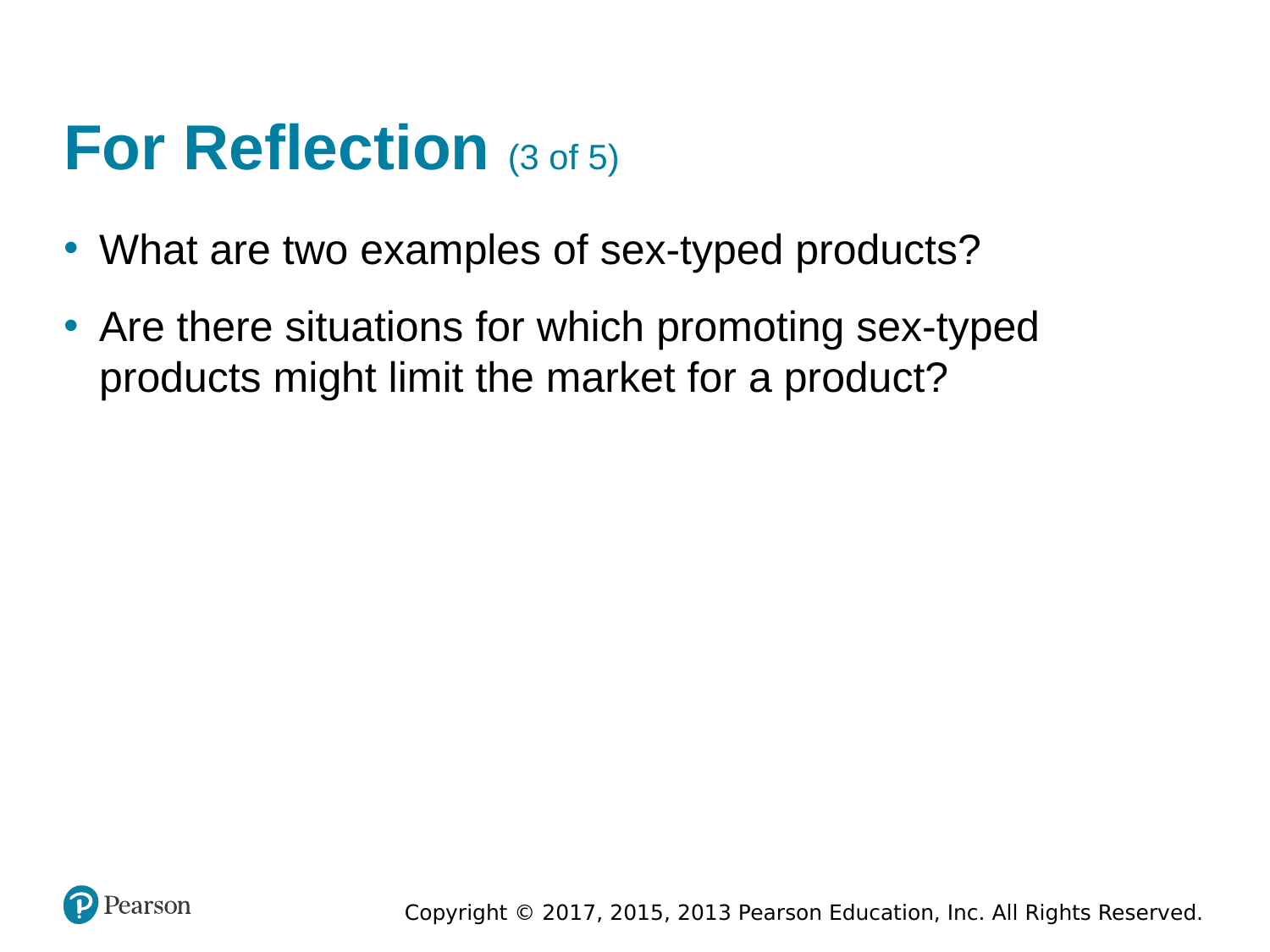

# For Reflection (3 of 5)
What are two examples of sex-typed products?
Are there situations for which promoting sex-typed products might limit the market for a product?